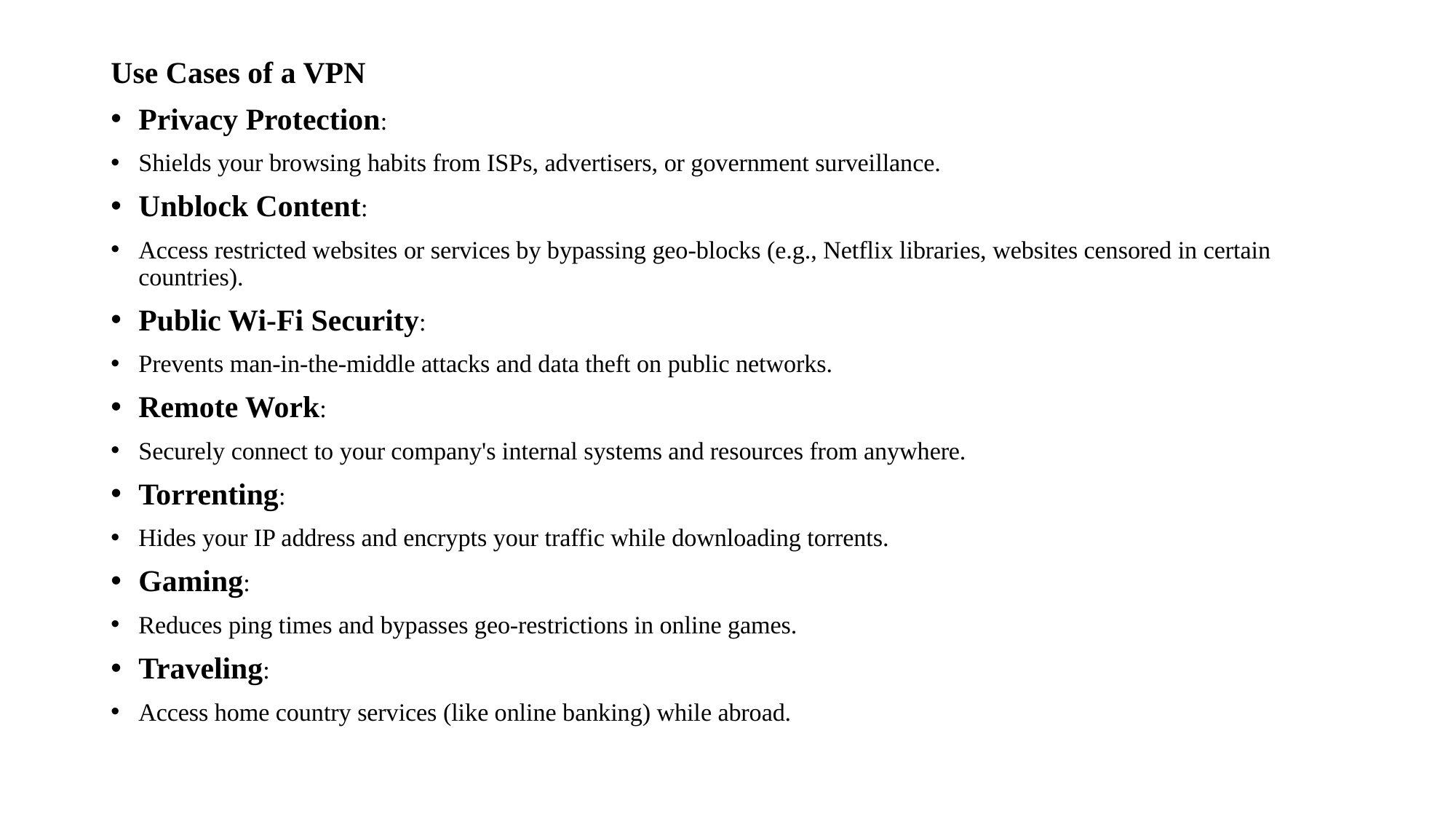

Use Cases of a VPN
Privacy Protection:
Shields your browsing habits from ISPs, advertisers, or government surveillance.
Unblock Content:
Access restricted websites or services by bypassing geo-blocks (e.g., Netflix libraries, websites censored in certain countries).
Public Wi-Fi Security:
Prevents man-in-the-middle attacks and data theft on public networks.
Remote Work:
Securely connect to your company's internal systems and resources from anywhere.
Torrenting:
Hides your IP address and encrypts your traffic while downloading torrents.
Gaming:
Reduces ping times and bypasses geo-restrictions in online games.
Traveling:
Access home country services (like online banking) while abroad.